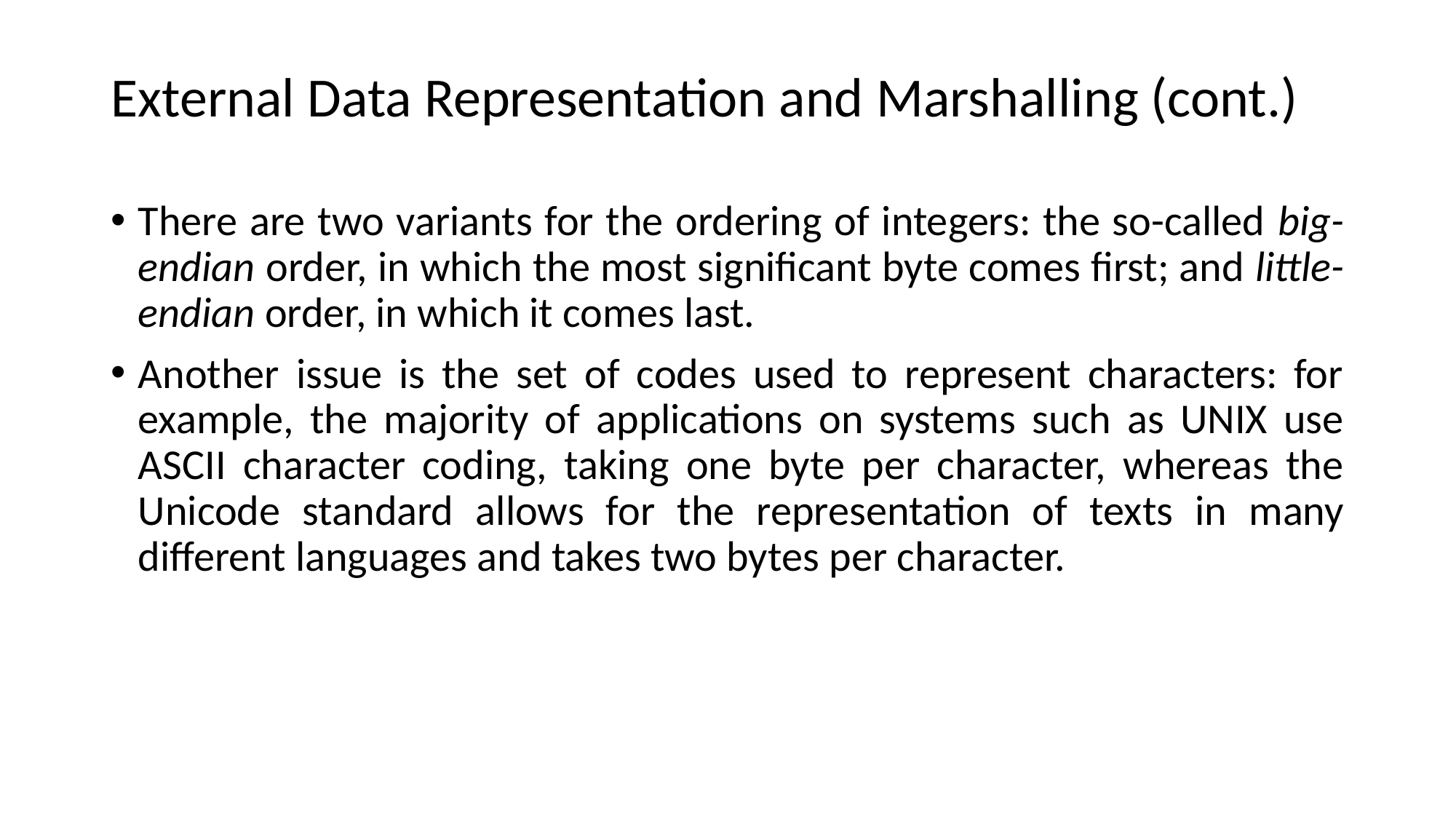

# External Data Representation and Marshalling (cont.)
There are two variants for the ordering of integers: the so-called big-endian order, in which the most significant byte comes first; and little-endian order, in which it comes last.
Another issue is the set of codes used to represent characters: for example, the majority of applications on systems such as UNIX use ASCII character coding, taking one byte per character, whereas the Unicode standard allows for the representation of texts in many different languages and takes two bytes per character.